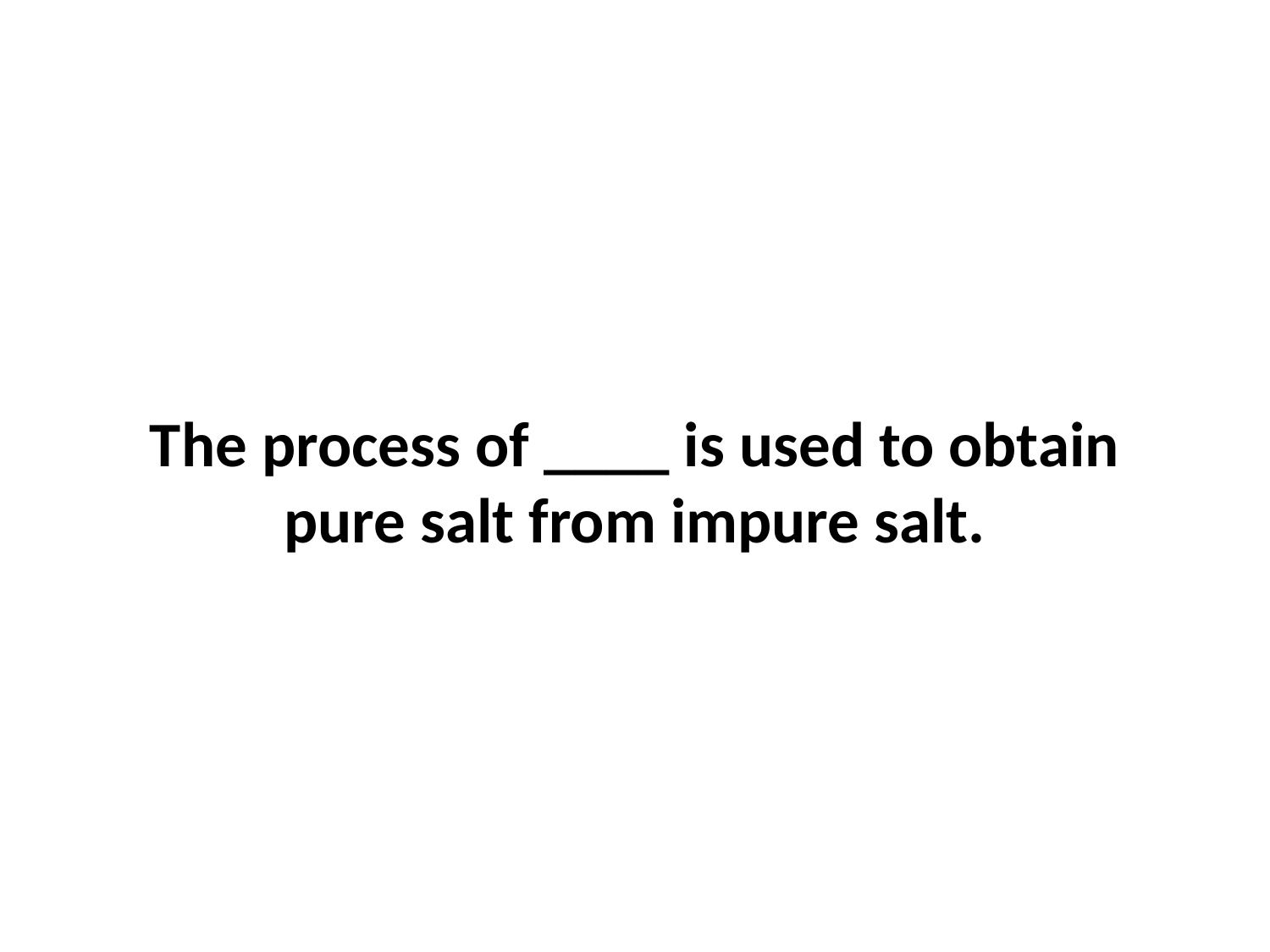

The process of ____ is used to obtain pure salt from impure salt.